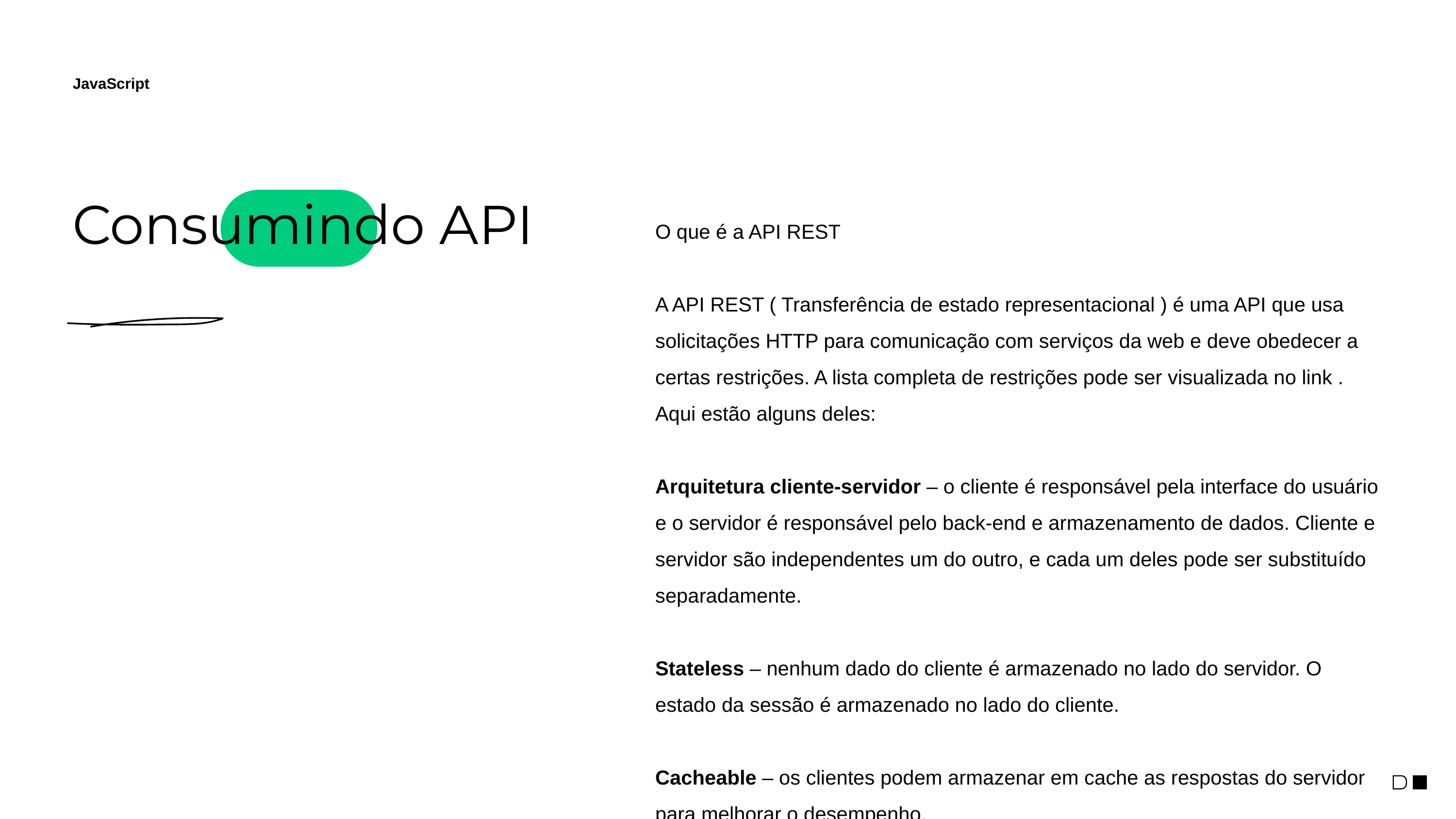

JavaScript

Consumindo API

O que é a API REST

A API REST ( Transferência de estado representacional ) é uma API que usa solicitações HTTP para comunicação com serviços da web e deve obedecer a certas restrições. A lista completa de restrições pode ser visualizada no link . Aqui estão alguns deles:

Arquitetura cliente-servidor – o cliente é responsável pela interface do usuário e o servidor é responsável pelo back-end e armazenamento de dados. Cliente e servidor são independentes um do outro, e cada um deles pode ser substituído separadamente.

Stateless – nenhum dado do cliente é armazenado no lado do servidor. O estado da sessão é armazenado no lado do cliente.

Cacheable – os clientes podem armazenar em cache as respostas do servidor para melhorar o desempenho.